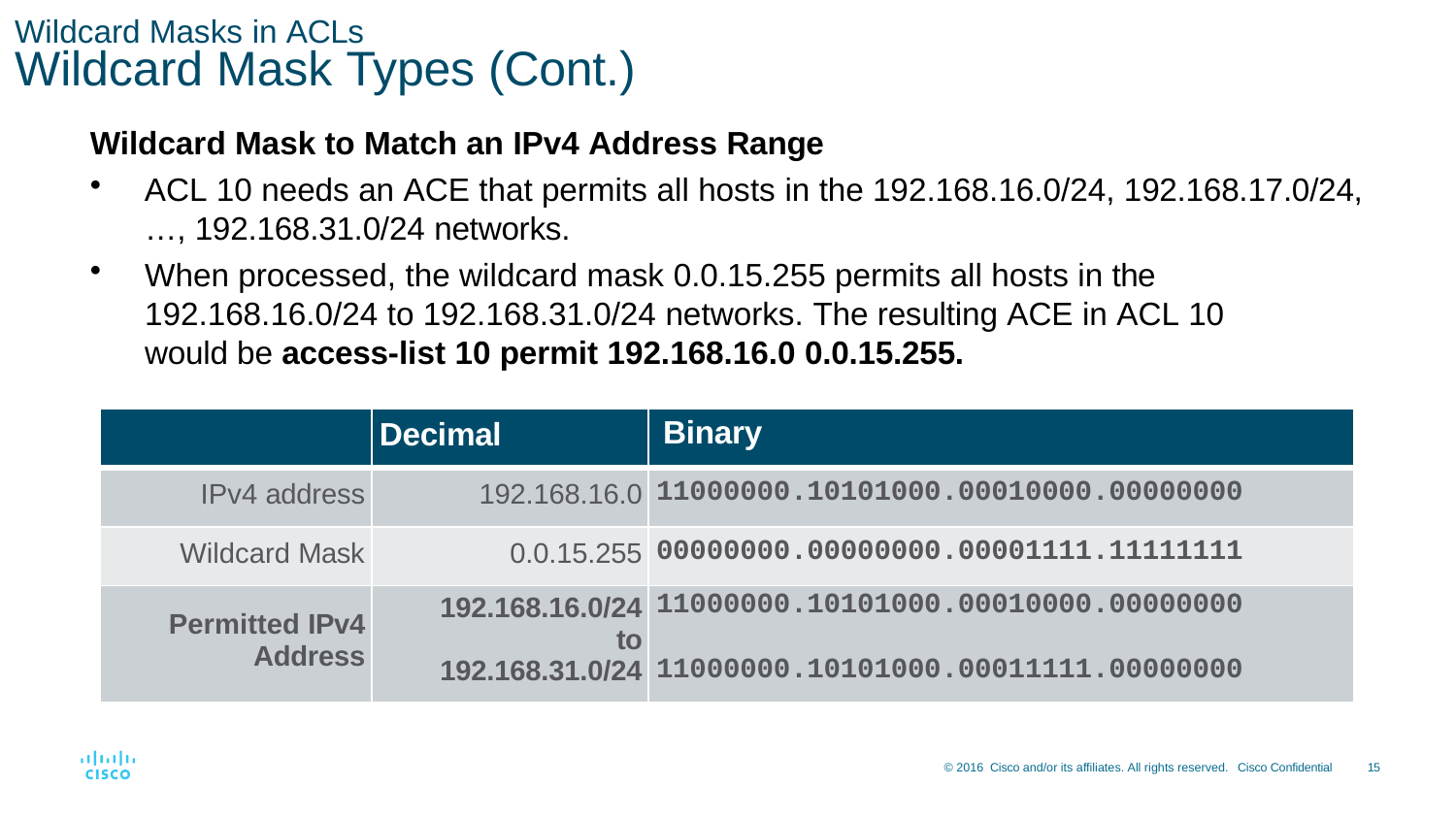

Wildcard Masks in ACLs
# Wildcard Mask Types (Cont.)
Wildcard Mask to Match an IPv4 Address Range
ACL 10 needs an ACE that permits all hosts in the 192.168.16.0/24, 192.168.17.0/24,
…, 192.168.31.0/24 networks.
When processed, the wildcard mask 0.0.15.255 permits all hosts in the 192.168.16.0/24 to 192.168.31.0/24 networks. The resulting ACE in ACL 10 would be access-list 10 permit 192.168.16.0 0.0.15.255.
|  | Decimal | Binary |
| --- | --- | --- |
| IPv4 address | 192.168.16.0 | 11000000.10101000.00010000.00000000 |
| Wildcard Mask | 0.0.15.255 | 00000000.00000000.00001111.11111111 |
| Permitted IPv4 Address | 192.168.16.0/24 to 192.168.31.0/24 | 11000000.10101000.00010000.00000000 11000000.10101000.00011111.00000000 |
© 2016 Cisco and/or its affiliates. All rights reserved. Cisco Confidential
15